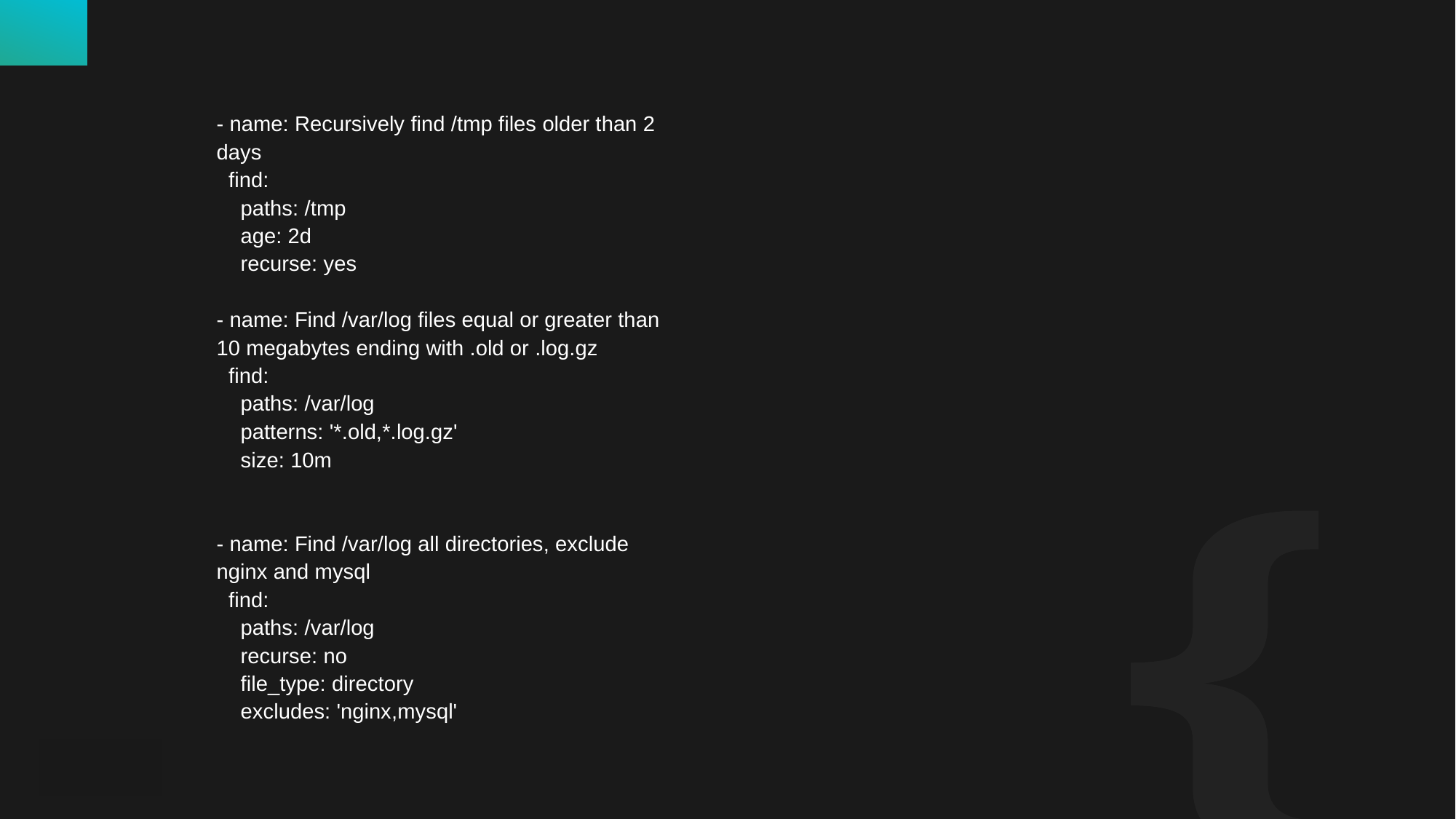

- name: Recursively find /tmp files older than 2 days
  find:
    paths: /tmp
    age: 2d
    recurse: yes

- name: Find /var/log files equal or greater than 10 megabytes ending with .old or .log.gz
  find:
    paths: /var/log
    patterns: '*.old,*.log.gz'
    size: 10m

- name: Find /var/log all directories, exclude nginx and mysql
  find:
    paths: /var/log
    recurse: no
    file_type: directory
    excludes: 'nginx,mysql'